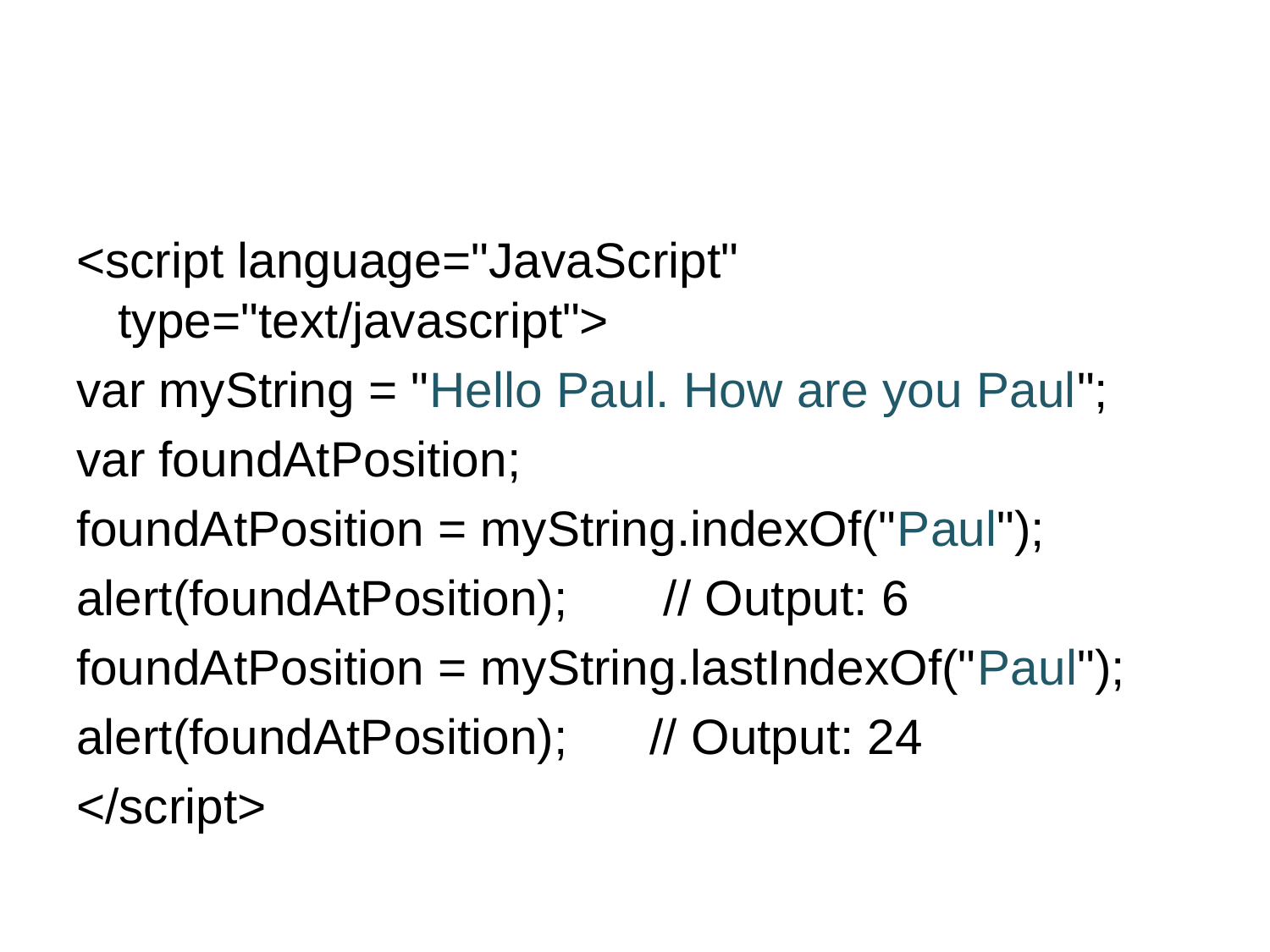

#
<script language="JavaScript" type="text/javascript">
var myString = "Hello Paul. How are you Paul";
var foundAtPosition;
foundAtPosition = myString.indexOf("Paul");
alert(foundAtPosition);       // Output: 6
foundAtPosition = myString.lastIndexOf("Paul");
alert(foundAtPosition);      // Output: 24
</script>